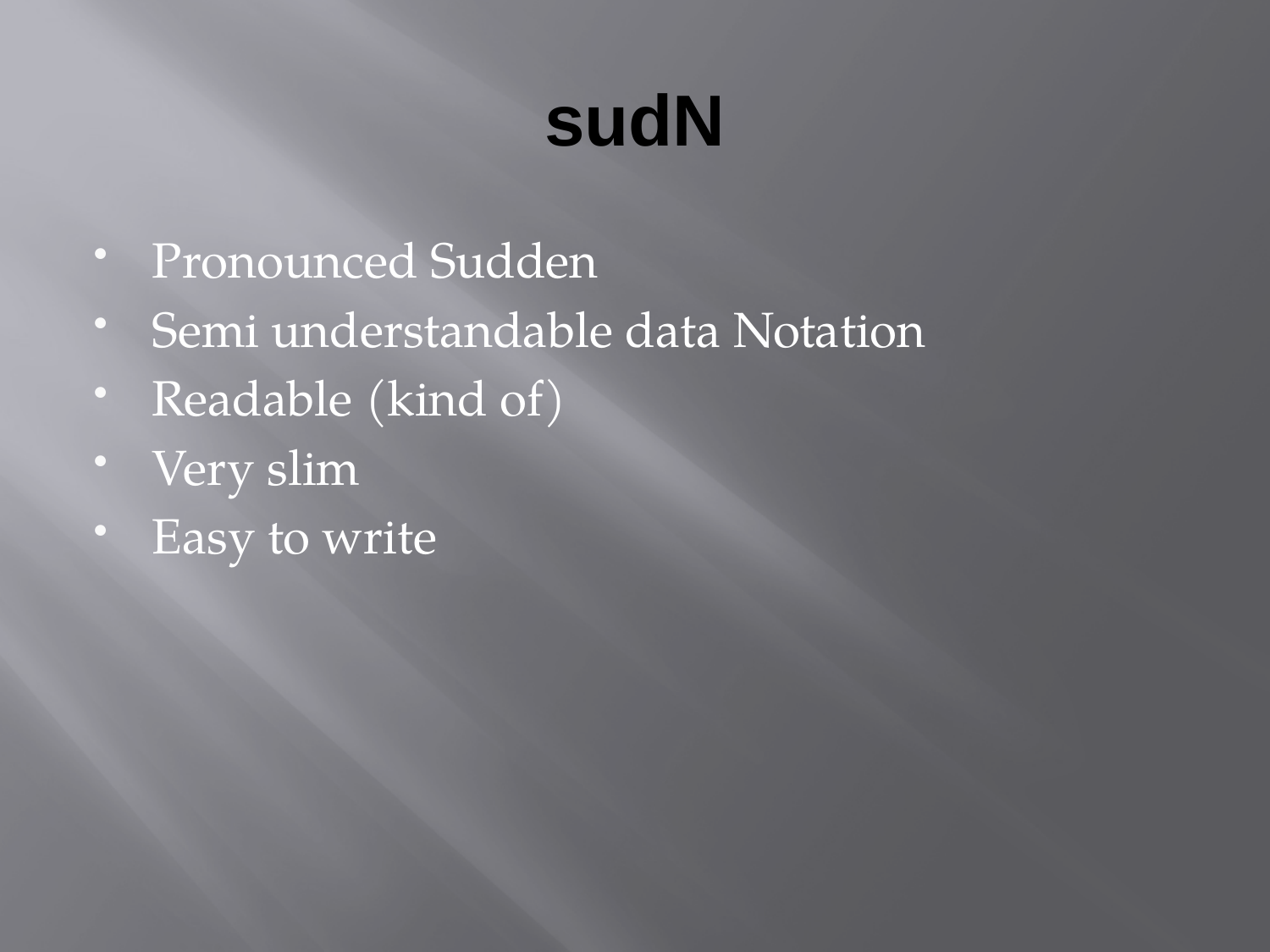

# sudN
Pronounced Sudden
Semi understandable data Notation
Readable (kind of)
Very slim
Easy to write